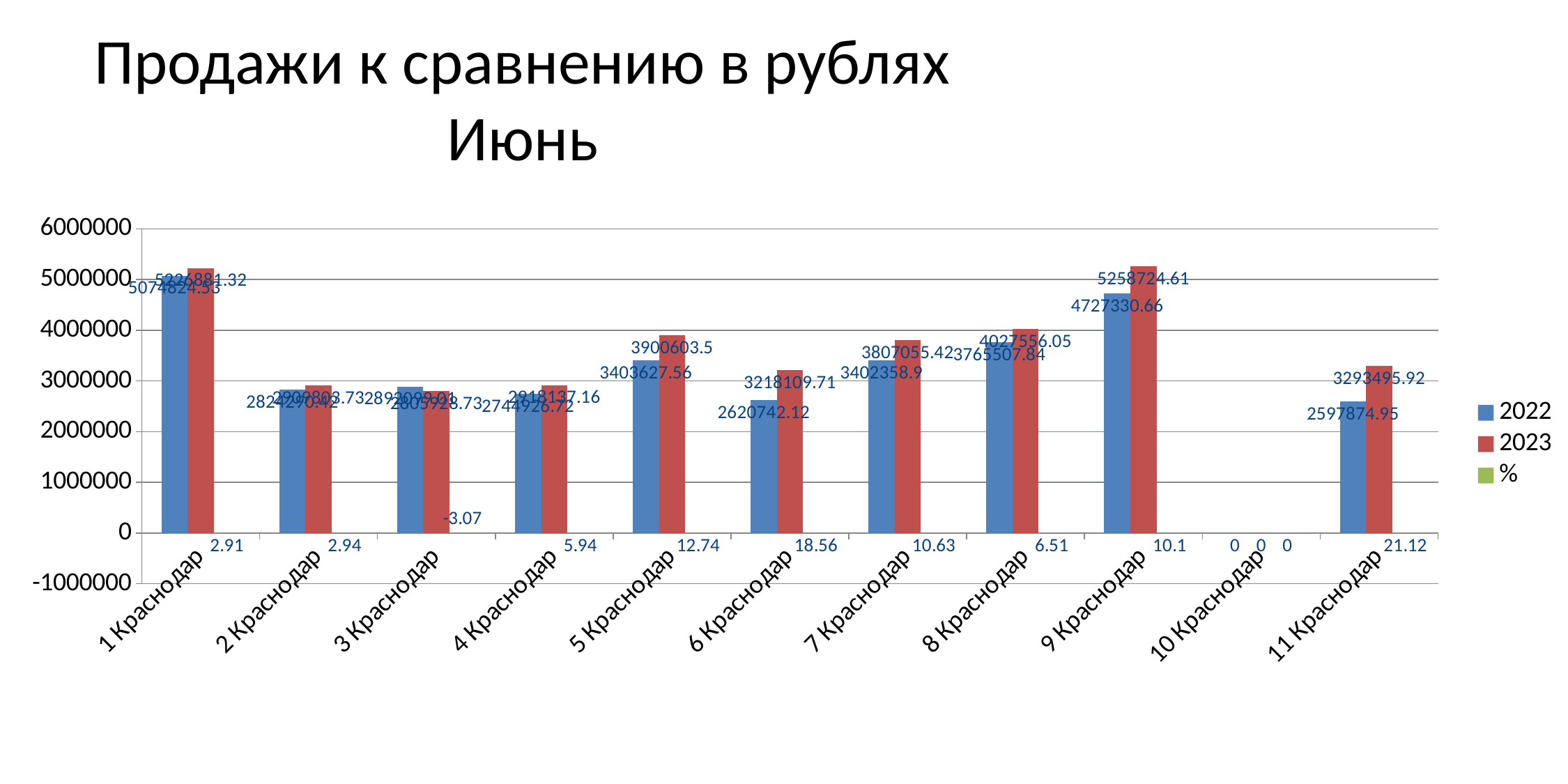

# Продажи к сравнению в рублях
Июнь

### Chart

| Category | 2022 | 2023 | % |
|---|---|---|---|
| 1 Краснодар | 5074824.53 | 5226881.32 | 2.91 |
| 2 Краснодар | 2824290.42 | 2909803.73 | 2.94 |
| 3 Краснодар | 2892099.01 | 2805928.73 | -3.07 |
| 4 Краснодар | 2744926.72 | 2918137.16 | 5.94 |
| 5 Краснодар | 3403627.56 | 3900603.5 | 12.74 |
| 6 Краснодар | 2620742.12 | 3218109.71 | 18.56 |
| 7 Краснодар | 3402358.9 | 3807055.42 | 10.63 |
| 8 Краснодар | 3765507.84 | 4027556.05 | 6.51 |
| 9 Краснодар | 4727330.66 | 5258724.61 | 10.1 |
| 10 Краснодар | 0.0 | 0.0 | 0.0 |
| 11 Краснодар | 2597874.95 | 3293495.92 | 21.12 |